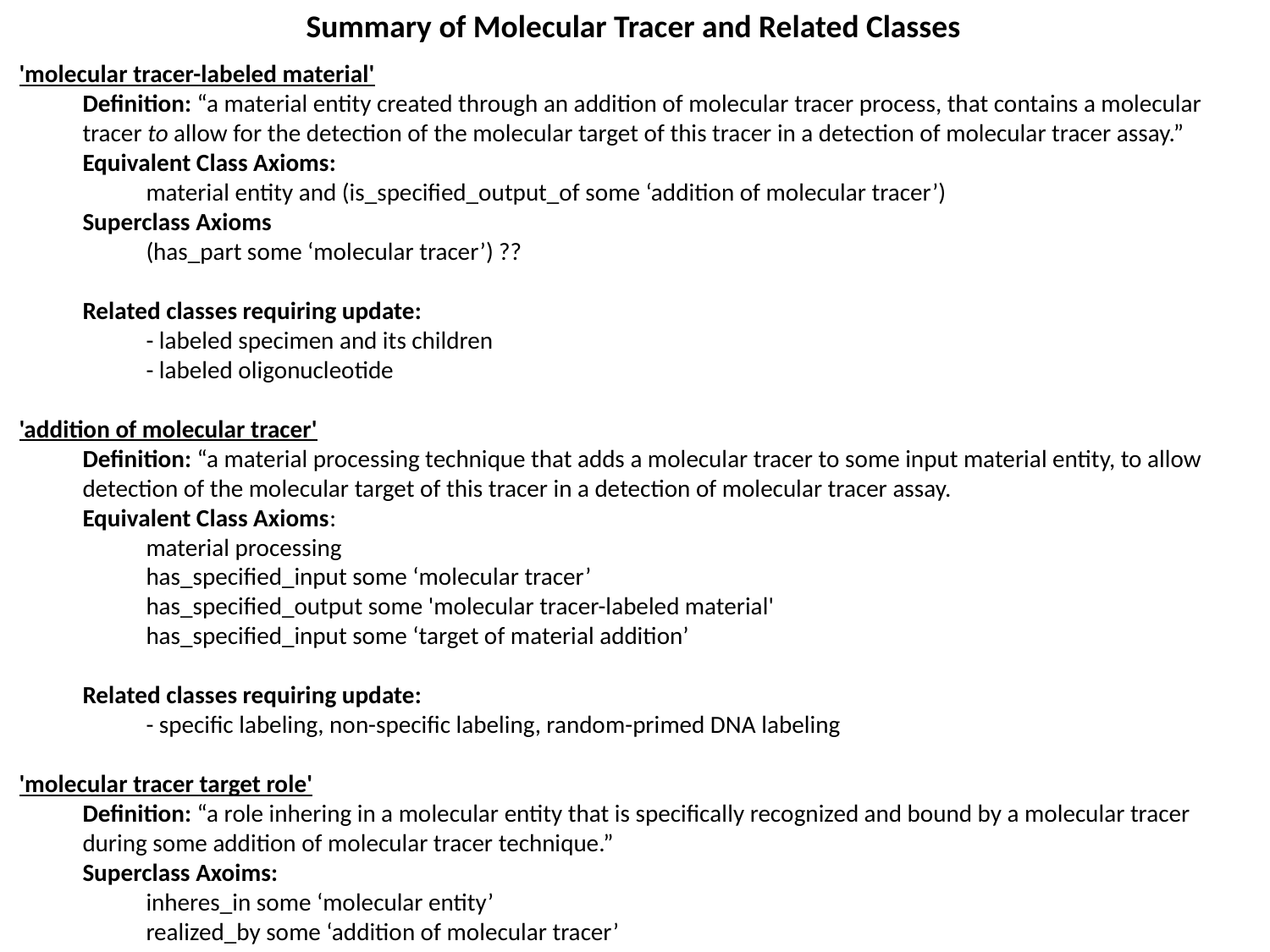

Summary of Molecular Tracer and Related Classes

'molecular tracer-labeled material'
Definition: “a material entity created through an addition of molecular tracer process, that contains a molecular tracer to allow for the detection of the molecular target of this tracer in a detection of molecular tracer assay.”
Equivalent Class Axioms:
material entity and (is_specified_output_of some ‘addition of molecular tracer’)
Superclass Axioms
(has_part some ‘molecular tracer’) ??

Related classes requiring update:
- labeled specimen and its children
- labeled oligonucleotide

'addition of molecular tracer'
Definition: “a material processing technique that adds a molecular tracer to some input material entity, to allow detection of the molecular target of this tracer in a detection of molecular tracer assay.
Equivalent Class Axioms:
material processing
has_specified_input some ‘molecular tracer’
has_specified_output some 'molecular tracer-labeled material'
has_specified_input some ‘target of material addition’

Related classes requiring update:
- specific labeling, non-specific labeling, random-primed DNA labeling

'molecular tracer target role'
Definition: “a role inhering in a molecular entity that is specifically recognized and bound by a molecular tracer during some addition of molecular tracer technique.”
Superclass Axoims:
inheres_in some ‘molecular entity’
realized_by some ‘addition of molecular tracer’